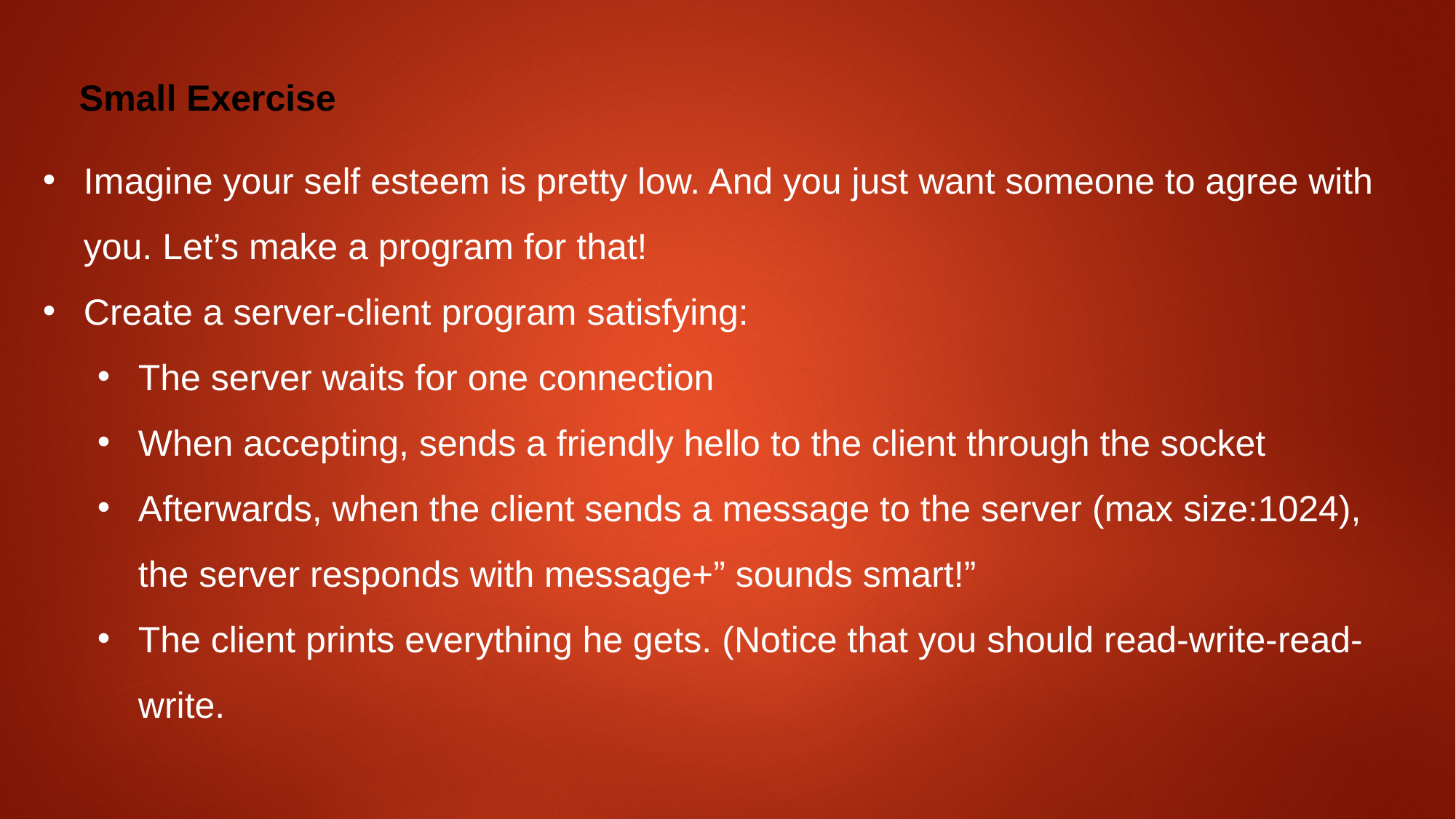

Small Exercise
Imagine your self esteem is pretty low. And you just want someone to agree with you. Let’s make a program for that!
Create a server-client program satisfying:
The server waits for one connection
When accepting, sends a friendly hello to the client through the socket
Afterwards, when the client sends a message to the server (max size:1024), the server responds with message+” sounds smart!”
The client prints everything he gets. (Notice that you should read-write-read-write.